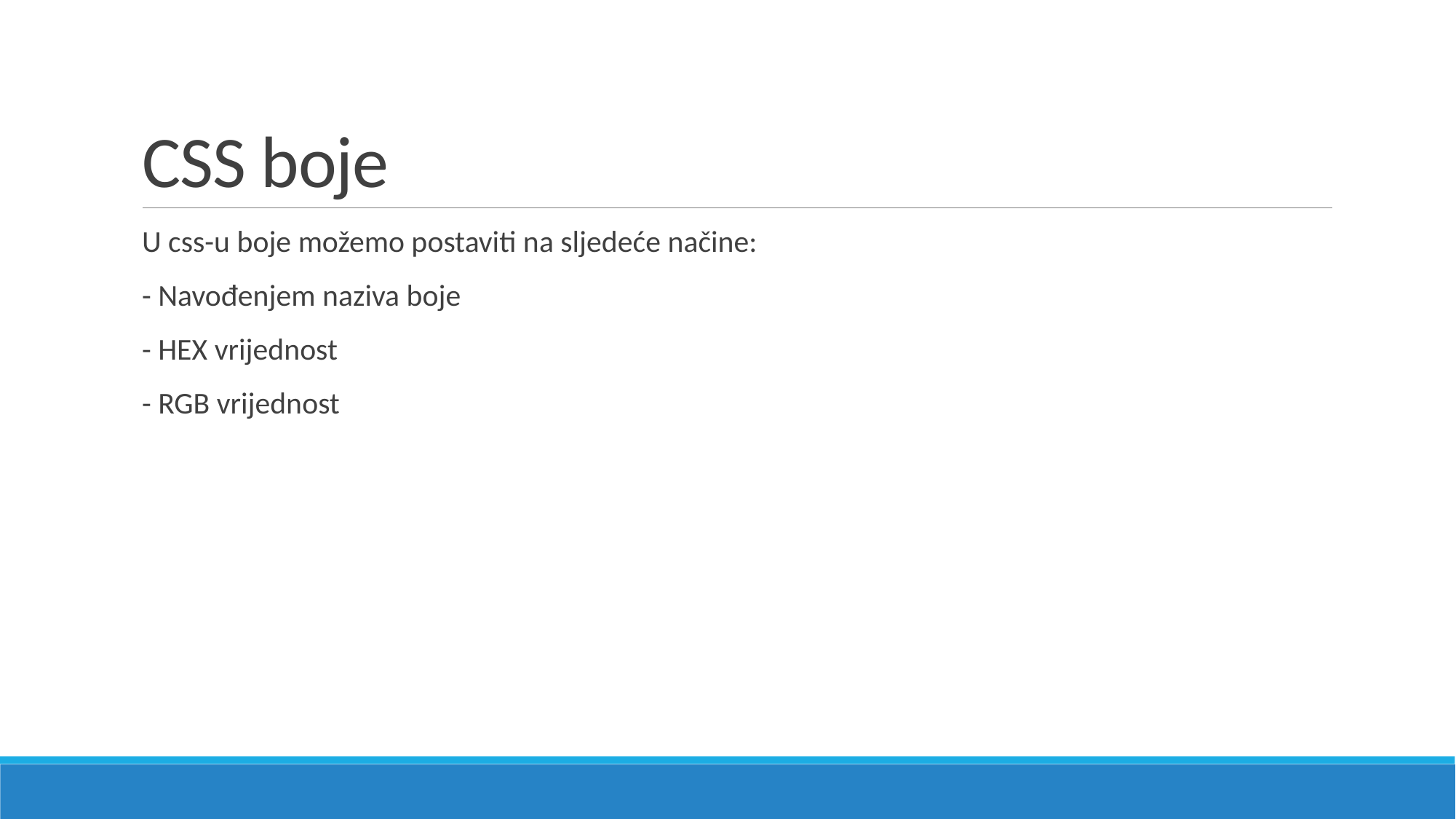

# CSS boje
U css-u boje možemo postaviti na sljedeće načine:
- Navođenjem naziva boje
- HEX vrijednost
- RGB vrijednost